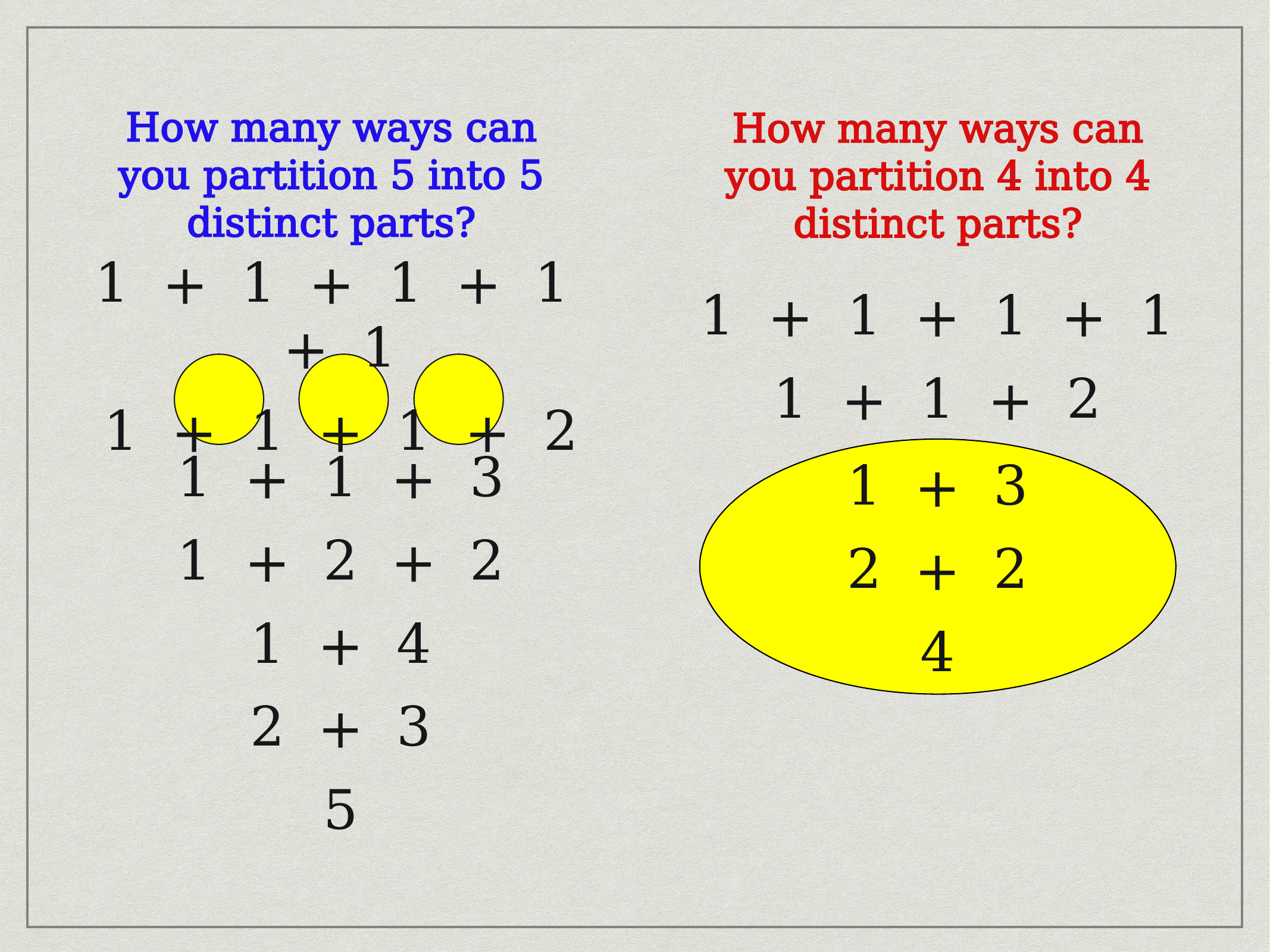

How many ways can you partition 5 into 5 distinct parts?
How many ways can you partition 4 into 4 distinct parts?
1  +  1  +  1  +  1  +  1

1  +  1  +  1  +  2
1  +  1  +  1  +  1

1  +  1  +  2

1  +  1  +  3

1  +  2  +  2

1  +  4

2  +  3

5

1  +  3

2  +  2

4